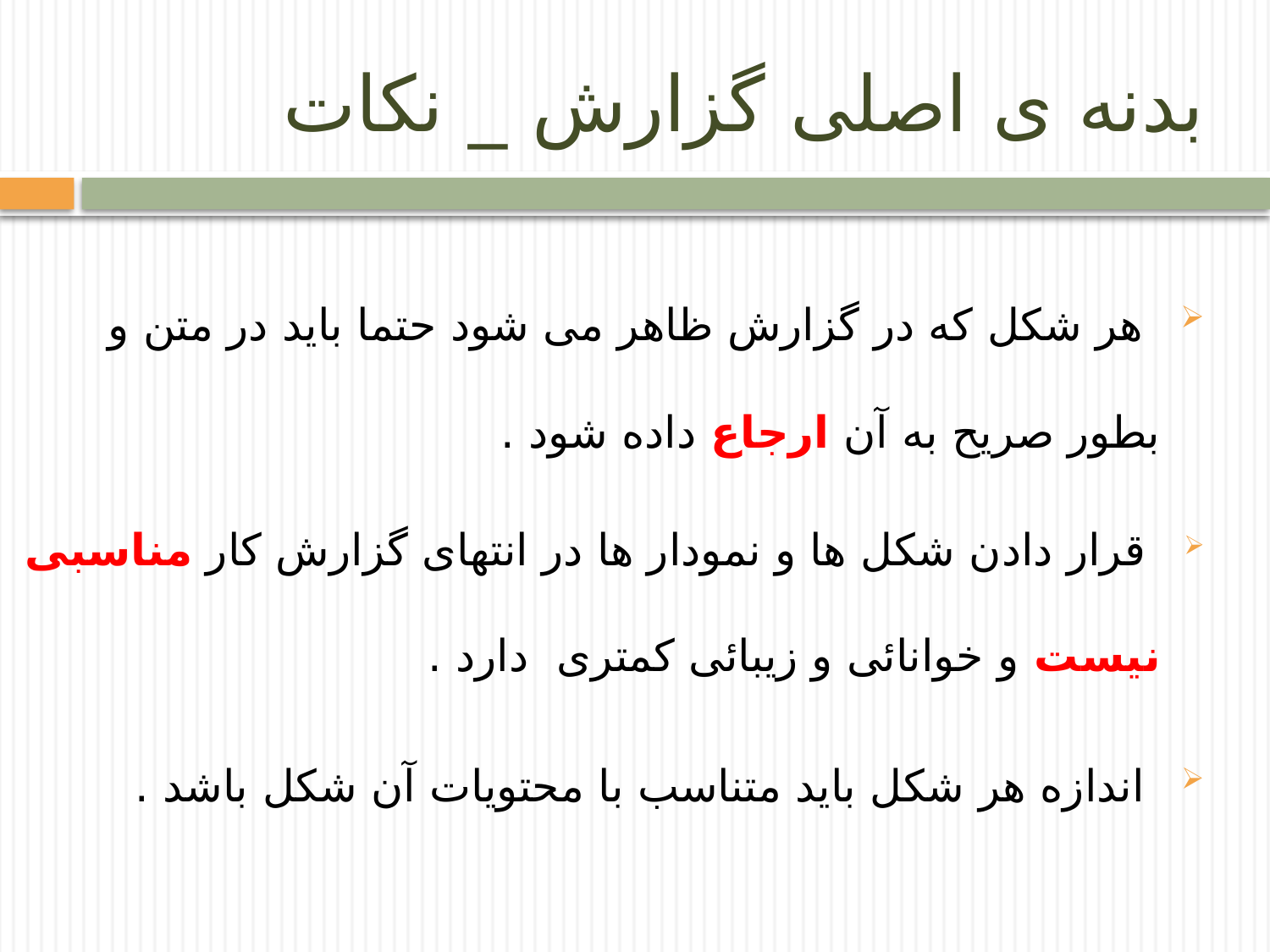

# بدنه ی اصلی گزارش _ نکات
 هر شکل که در گزارش ظاهر می شود حتما باید در متن و بطور صریح به آن ارجاع داده شود .
 قرار دادن شکل ها و نمودار ها در انتهای گزارش کار مناسبی نیست و خوانائی و زیبائی کمتری  دارد .
 اندازه هر شکل باید متناسب با محتویات آن شکل باشد .